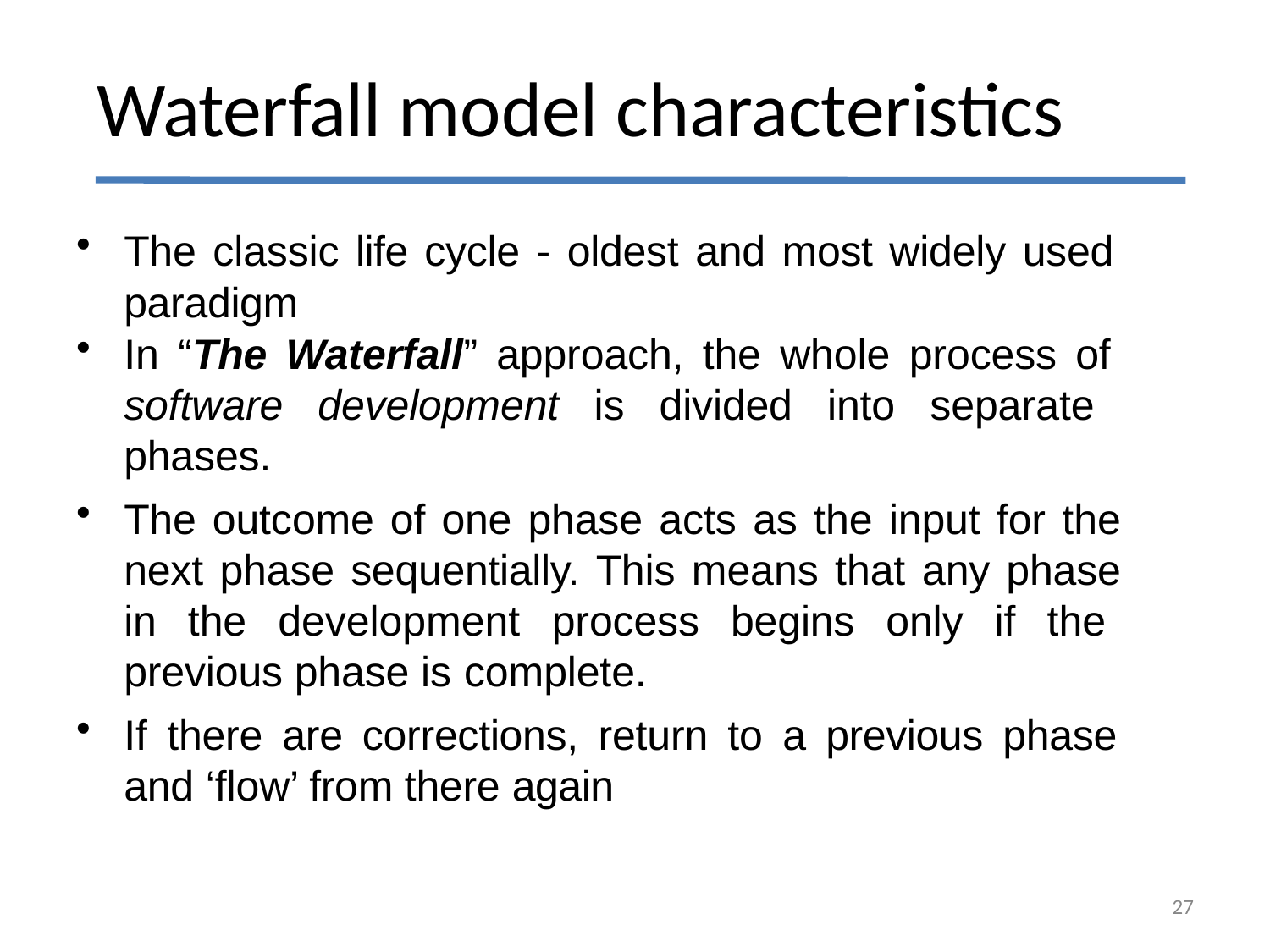

# Waterfall model characteristics

The classic life cycle - oldest and most widely used  paradigm
In “The Waterfall” approach, the whole process of  software development is divided into separate  phases.
The outcome of one phase acts as the input for the  next phase sequentially. This means that any phase  in the development process begins only if the  previous phase is complete.
If there are corrections, return to a previous phase  and ‘flow’ from there again
27